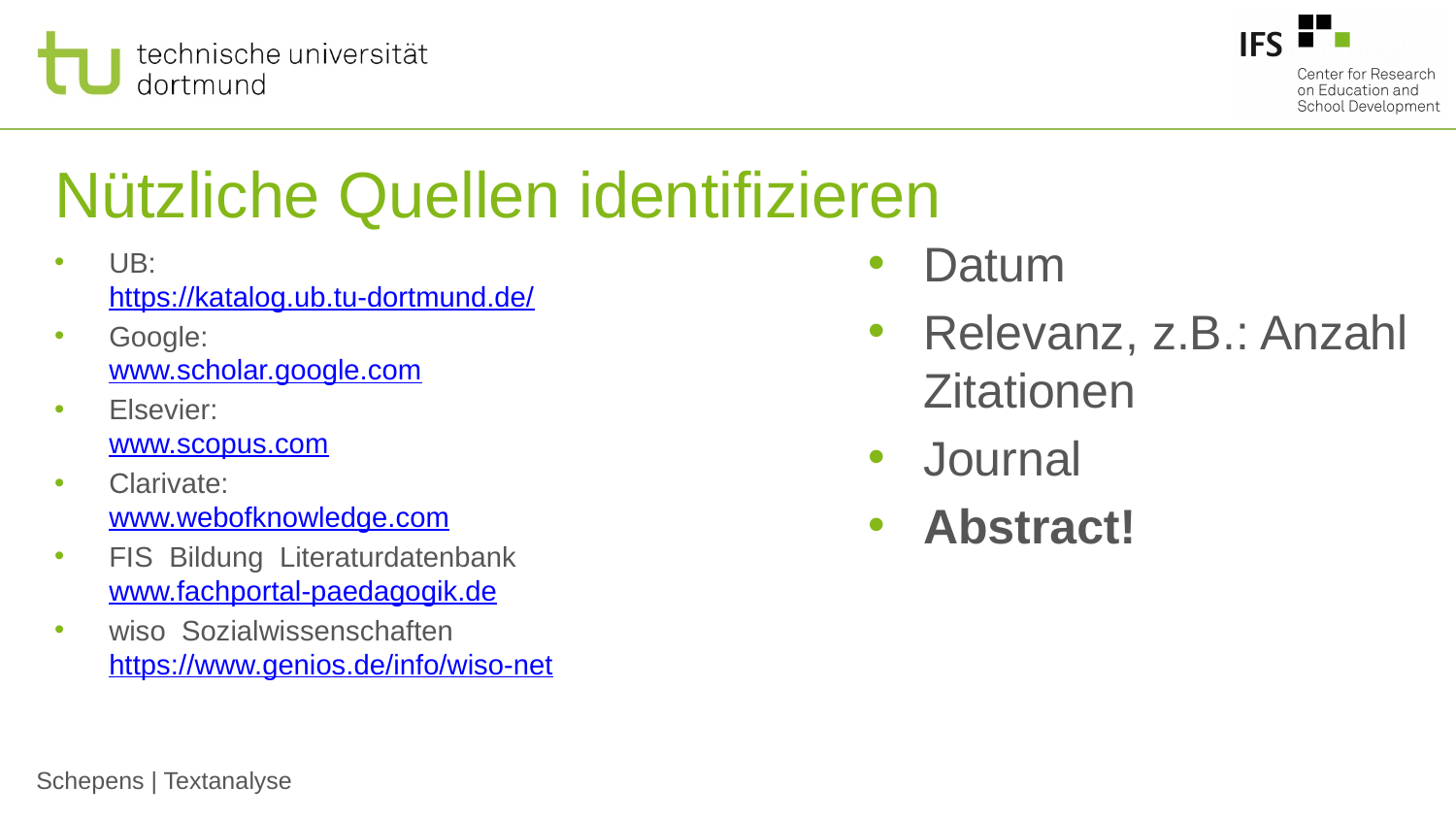

# Nützliche Quellen identifizieren
Datum
Relevanz, z.B.: Anzahl Zitationen
Journal
Abstract!

UB:
https://katalog.ub.tu-dortmund.de/
Google:
www.scholar.google.com
Elsevier:
www.scopus.com
Clarivate:
www.webofknowledge.com
FIS  Bildung  Literaturdatenbank
www.fachportal-paedagogik.de
wiso  Sozialwissenschaften
https://www.genios.de/info/wiso-net